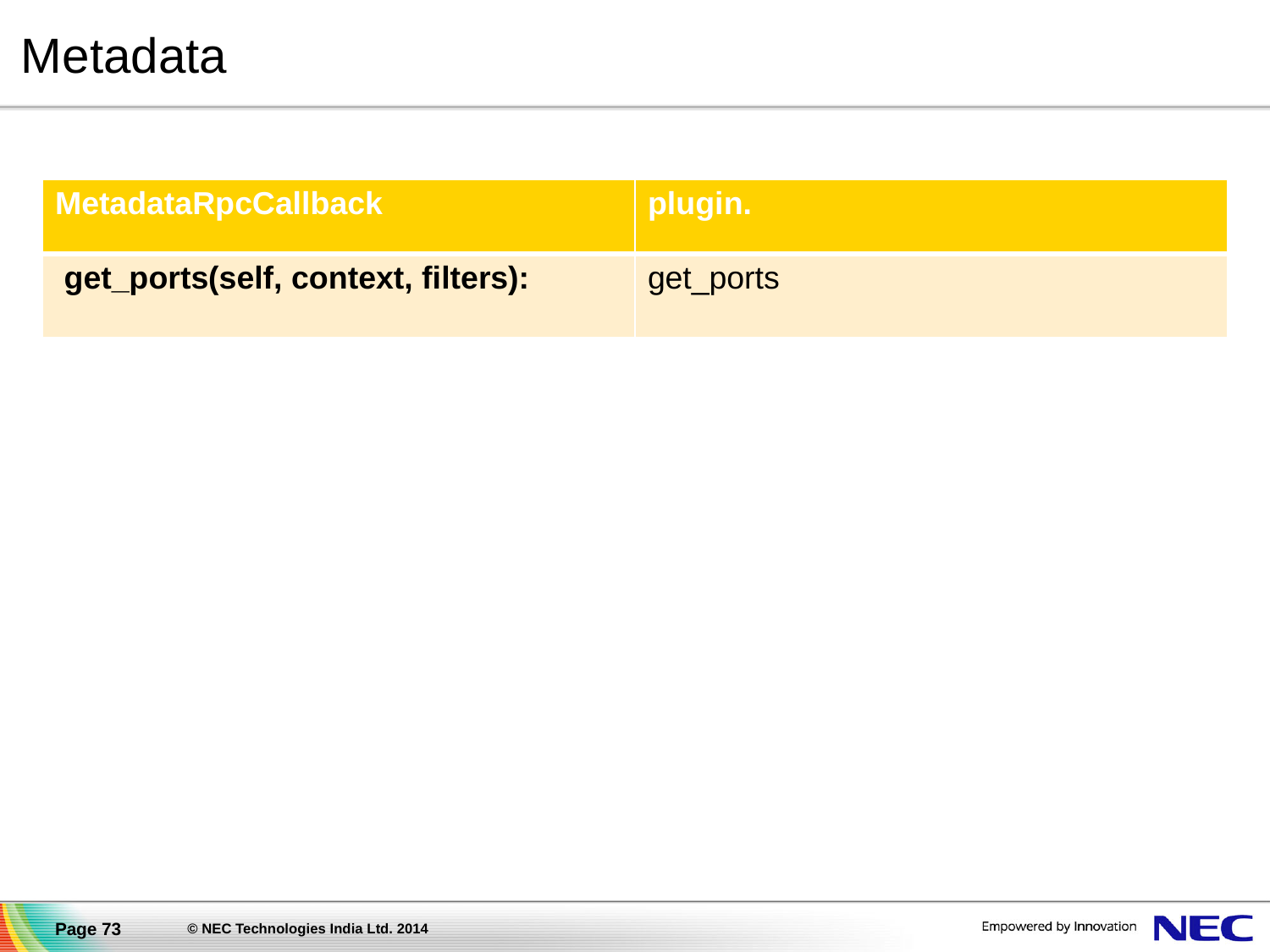

# Metadata
| MetadataRpcCallback | plugin. |
| --- | --- |
| get\_ports(self, context, filters): | get\_ports |